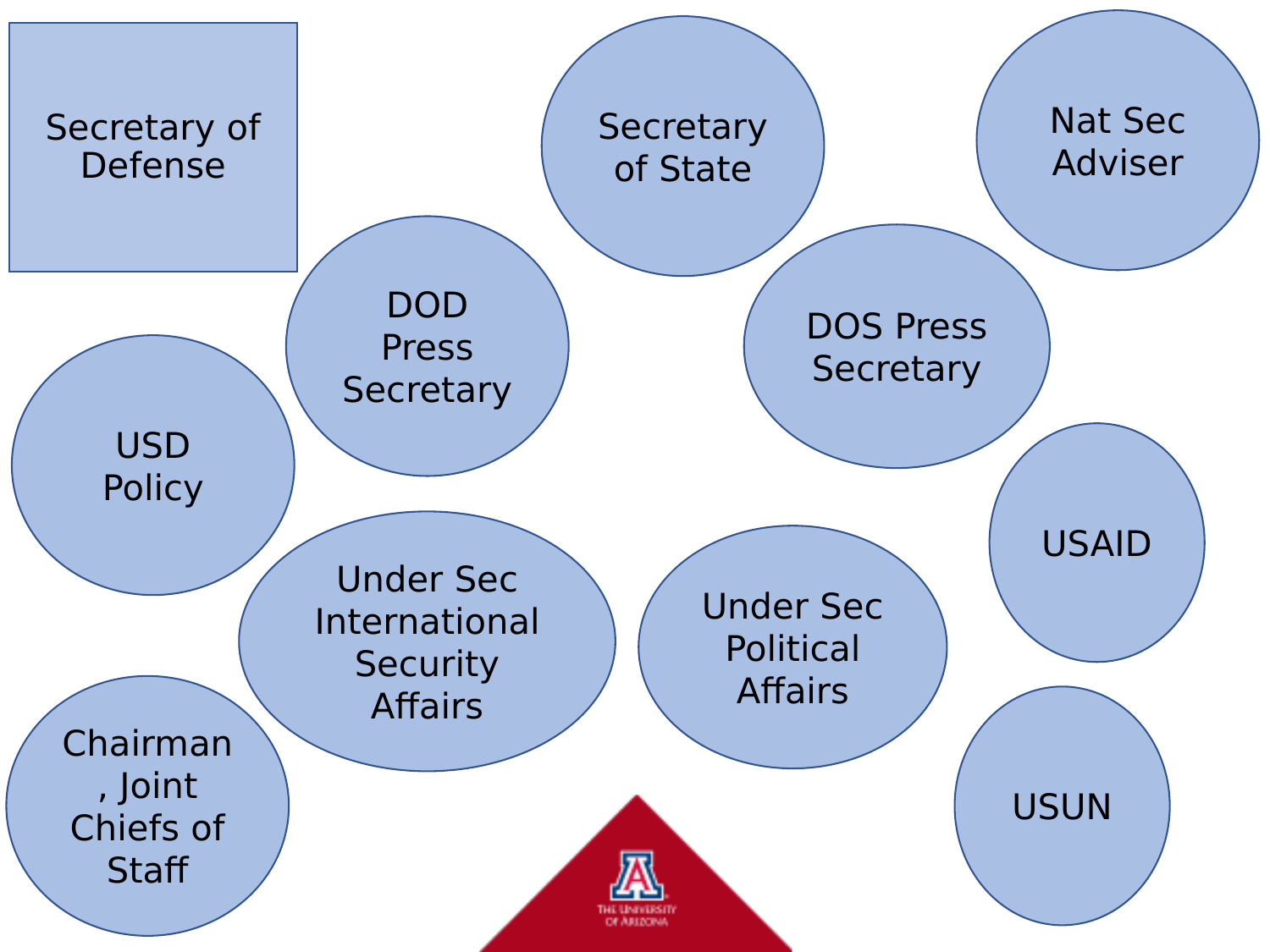

Nat Sec Adviser
Secretary of State
Secretary of Defense
DOD Press Secretary
DOS Press Secretary
USD Policy
USAID
Under Sec International Security Affairs
Under Sec Political Affairs
Chairman, Joint Chiefs of Staff
USUN